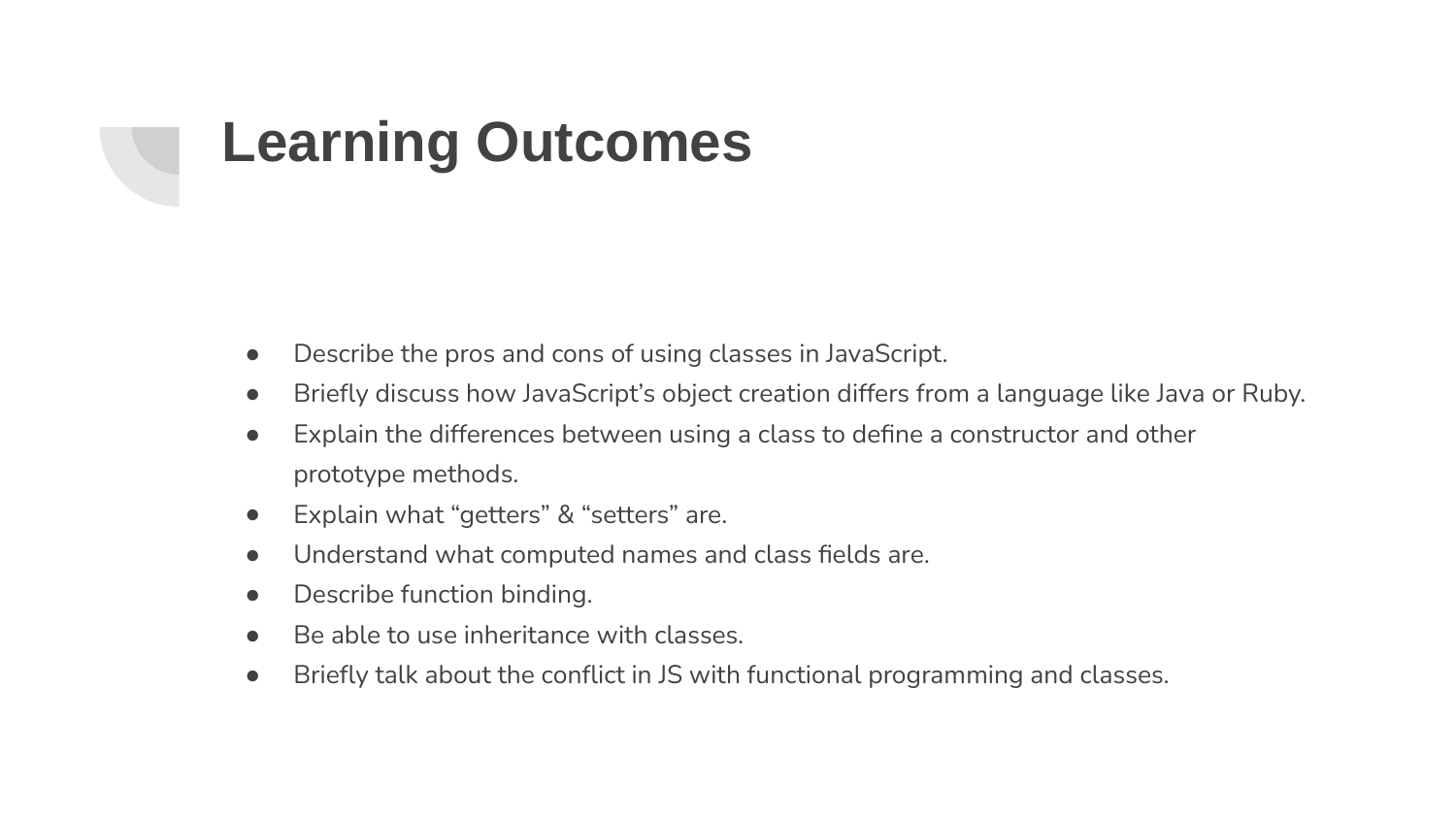

# Learning Outcomes
Describe the pros and cons of using classes in JavaScript.
Briefly discuss how JavaScript’s object creation differs from a language like Java or Ruby.
Explain the differences between using a class to define a constructor and other prototype methods.
Explain what “getters” & “setters” are.
Understand what computed names and class fields are.
Describe function binding.
Be able to use inheritance with classes.
Briefly talk about the conflict in JS with functional programming and classes.